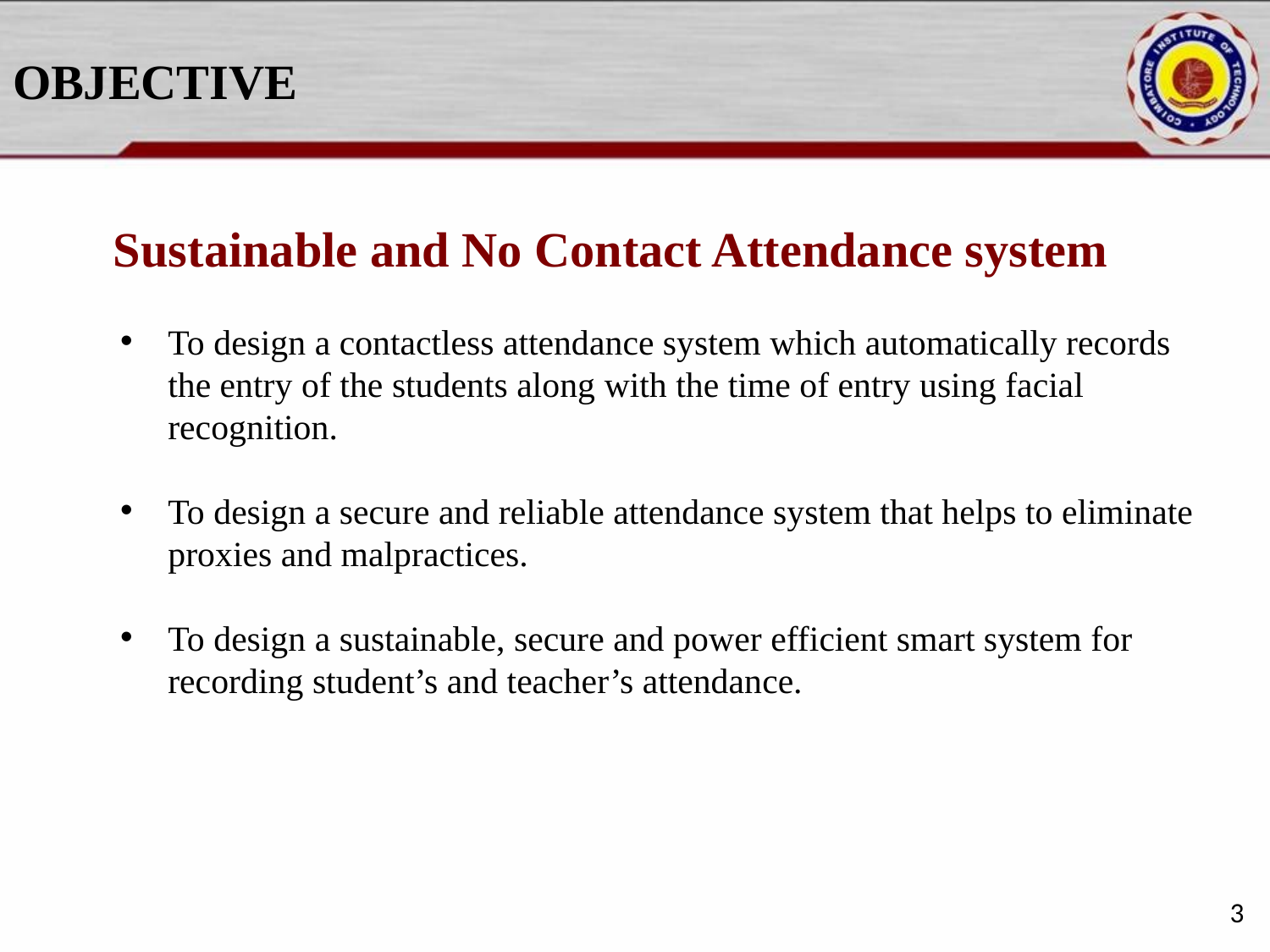

# OBJECTIVE
 Sustainable and No Contact Attendance system

To design a contactless attendance system which automatically records the entry of the students along with the time of entry using facial recognition.

To design a secure and reliable attendance system that helps to eliminate proxies and malpractices.

To design a sustainable, secure and power efficient smart system for recording student’s and teacher’s attendance.
3